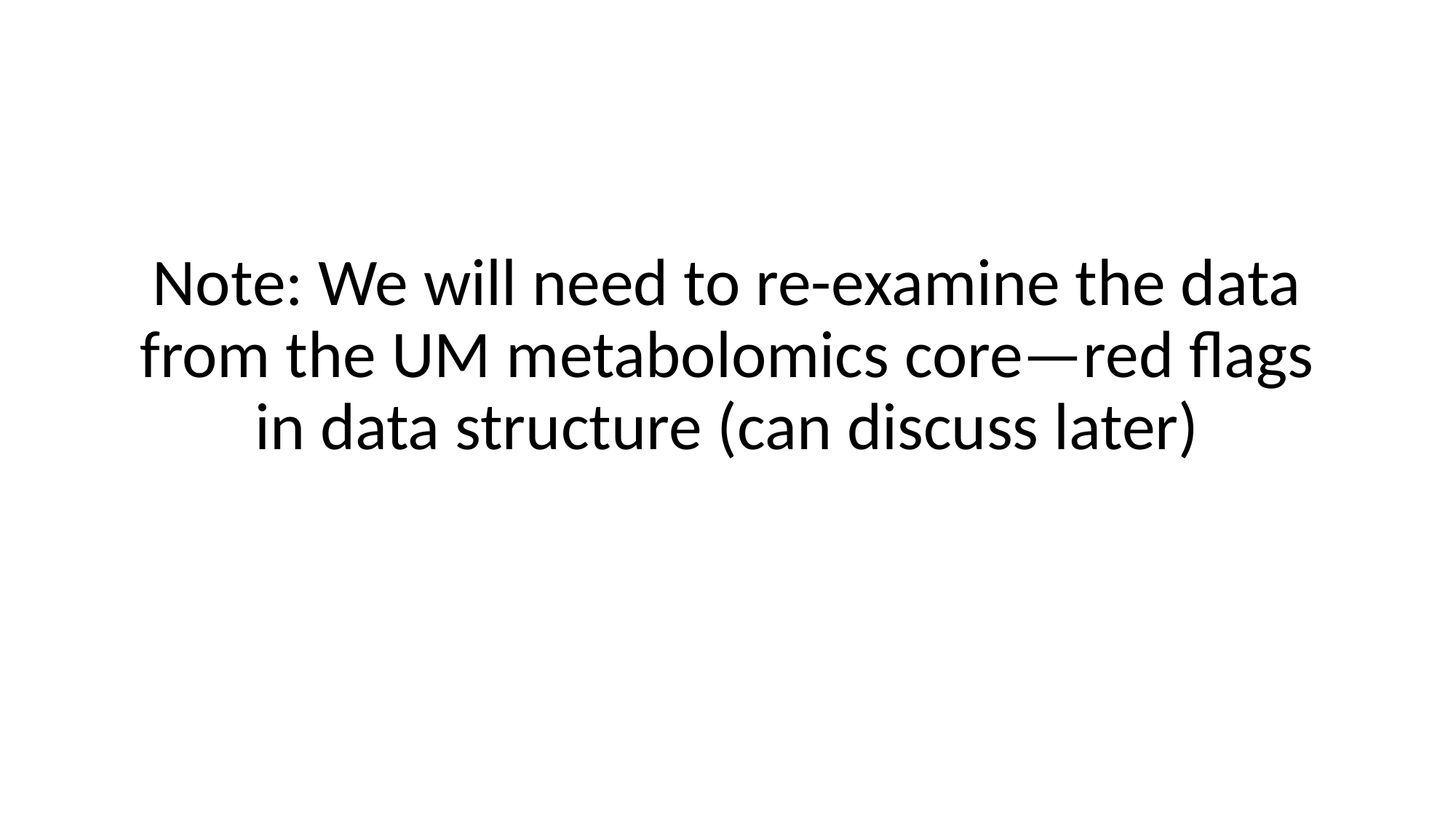

# Note: We will need to re-examine the data from the UM metabolomics core—red flags in data structure (can discuss later)